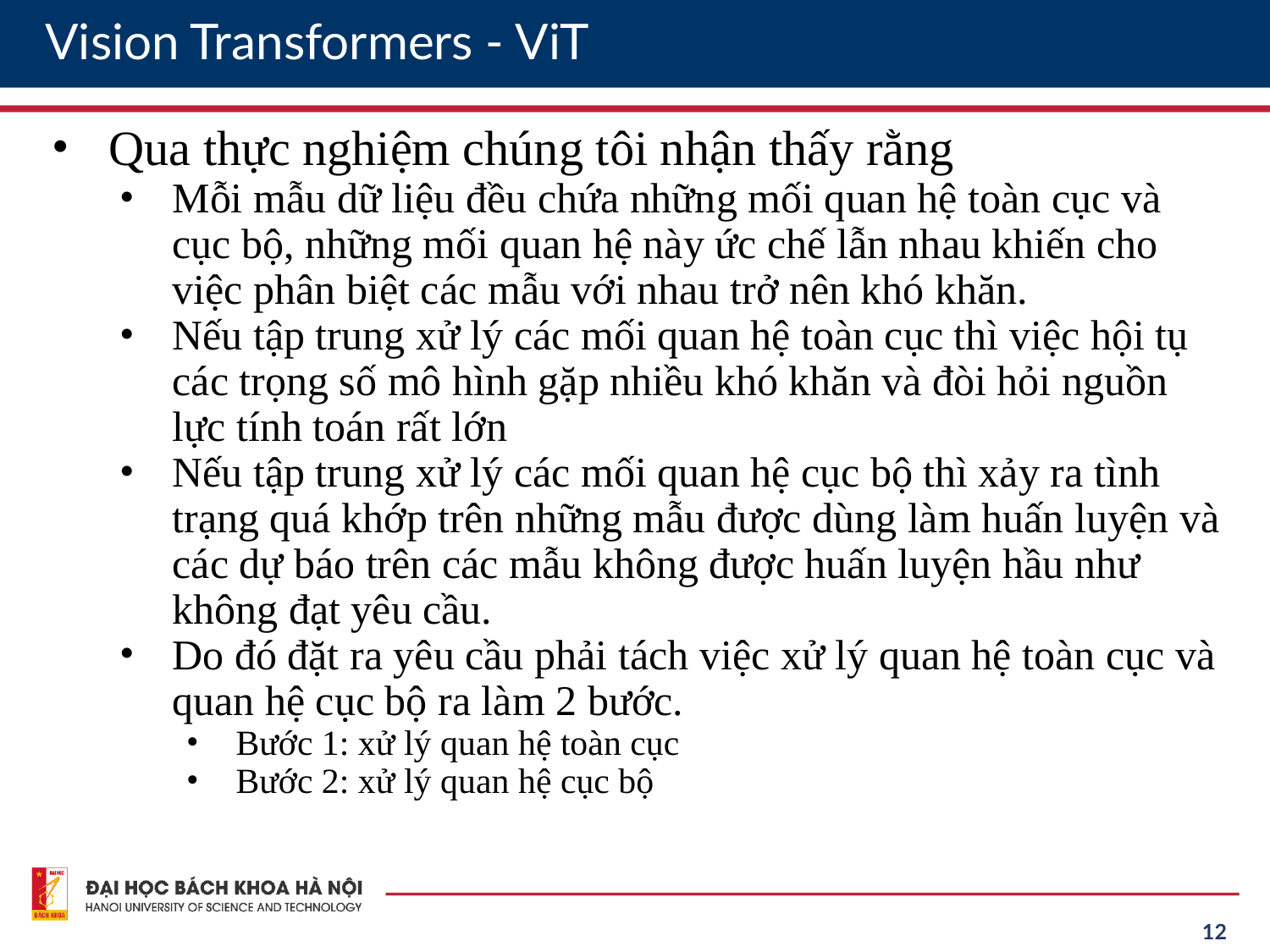

# Vision Transformers - ViT

Qua thực nghiệm chúng tôi nhận thấy rằng
Mỗi mẫu dữ liệu đều chứa những mối quan hệ toàn cục và cục bộ, những mối quan hệ này ức chế lẫn nhau khiến cho việc phân biệt các mẫu với nhau trở nên khó khăn.
Nếu tập trung xử lý các mối quan hệ toàn cục thì việc hội tụ các trọng số mô hình gặp nhiều khó khăn và đòi hỏi nguồn lực tính toán rất lớn
Nếu tập trung xử lý các mối quan hệ cục bộ thì xảy ra tình trạng quá khớp trên những mẫu được dùng làm huấn luyện và các dự báo trên các mẫu không được huấn luyện hầu như không đạt yêu cầu.
Do đó đặt ra yêu cầu phải tách việc xử lý quan hệ toàn cục và quan hệ cục bộ ra làm 2 bước.
Bước 1: xử lý quan hệ toàn cục
Bước 2: xử lý quan hệ cục bộ
12